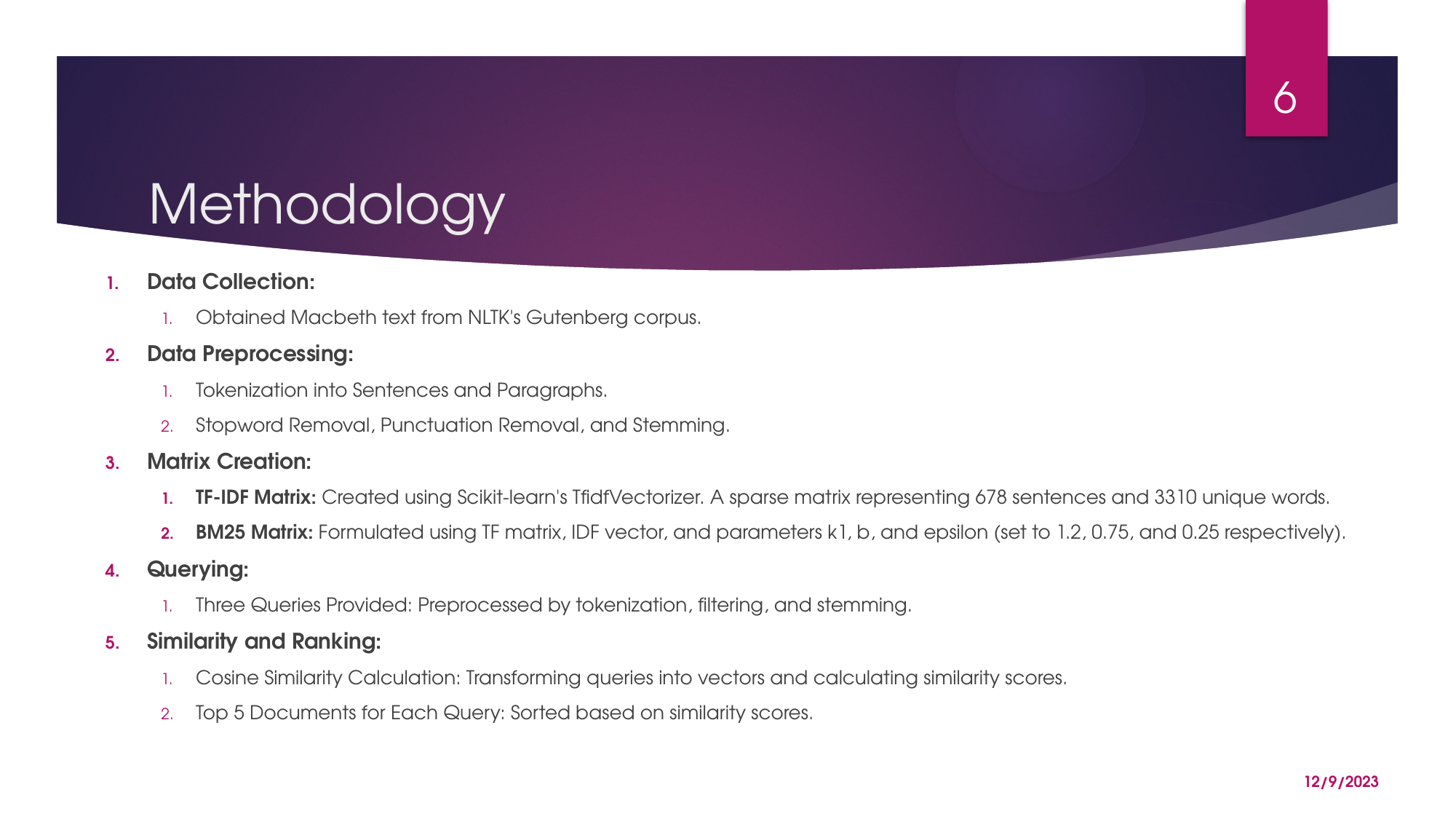

6
# Methodology
Data Collection:
Obtained Macbeth text from NLTK's Gutenberg corpus.
Data Preprocessing:
Tokenization into Sentences and Paragraphs.
Stopword Removal, Punctuation Removal, and Stemming.
Matrix Creation:
TF-IDF Matrix: Created using Scikit-learn's TfidfVectorizer. A sparse matrix representing 678 sentences and 3310 unique words.
BM25 Matrix: Formulated using TF matrix, IDF vector, and parameters k1, b, and epsilon (set to 1.2, 0.75, and 0.25 respectively).
Querying:
Three Queries Provided: Preprocessed by tokenization, filtering, and stemming.
Similarity and Ranking:
Cosine Similarity Calculation: Transforming queries into vectors and calculating similarity scores.
Top 5 Documents for Each Query: Sorted based on similarity scores.

12/9/2023